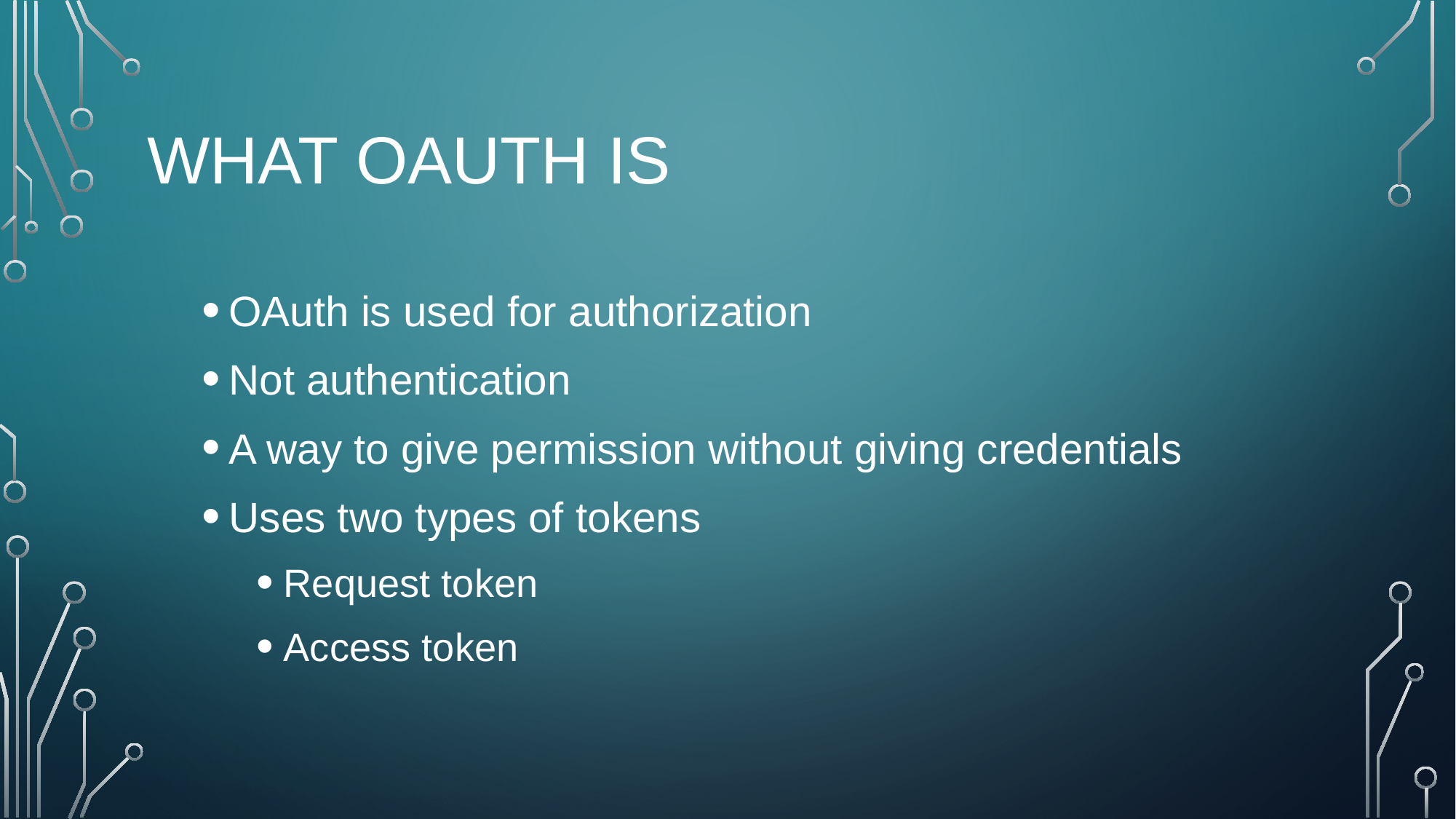

# What OAuth is
OAuth is used for authorization
Not authentication
A way to give permission without giving credentials
Uses two types of tokens
Request token
Access token